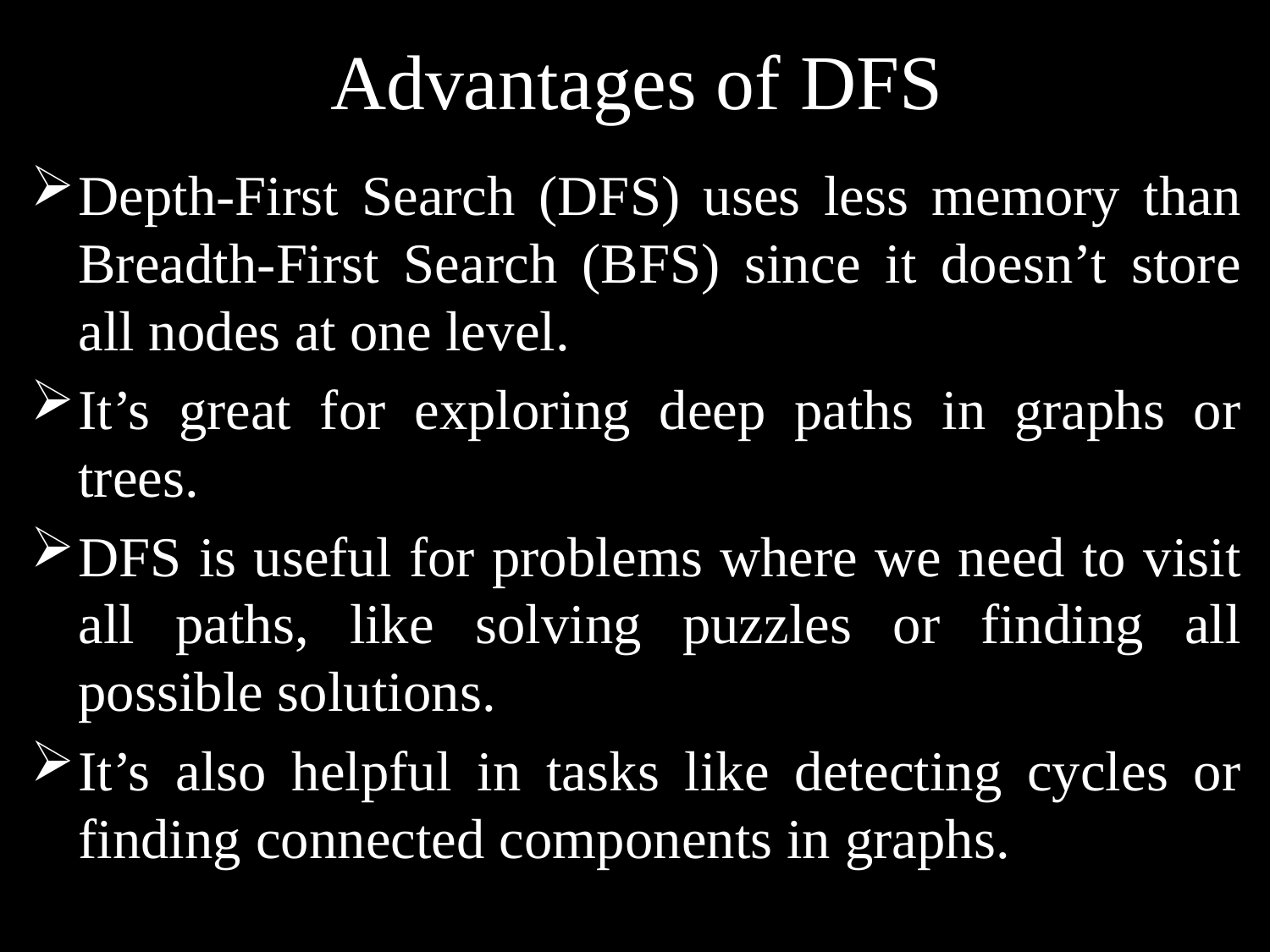

# Advantages of DFS
Depth-First Search (DFS) uses less memory than Breadth-First Search (BFS) since it doesn’t store all nodes at one level.
It’s great for exploring deep paths in graphs or trees.
DFS is useful for problems where we need to visit all paths, like solving puzzles or finding all possible solutions.
It’s also helpful in tasks like detecting cycles or finding connected components in graphs.